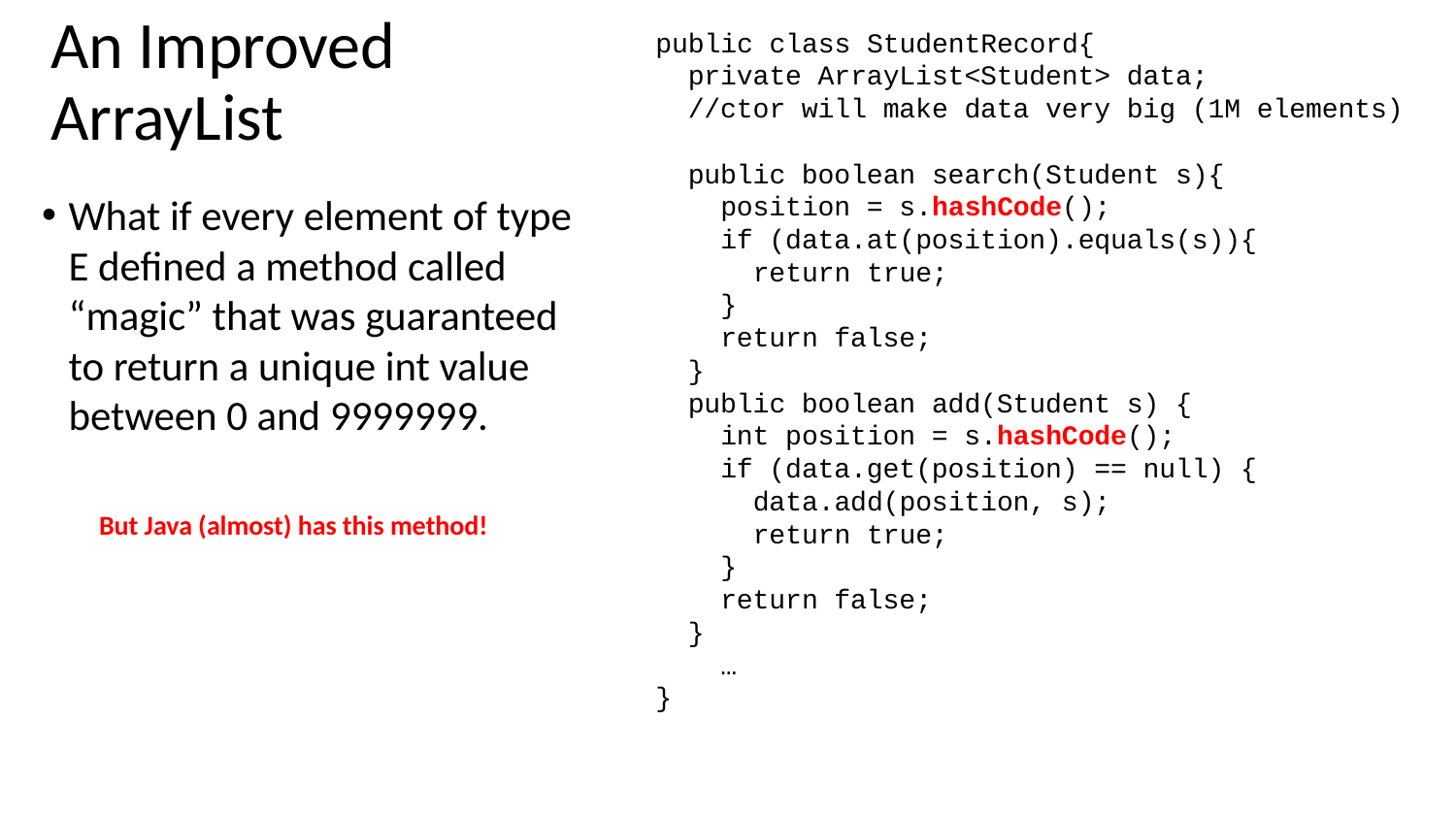

# An Improved ArrayList
public class StudentRecord{
  private ArrayList<Student> data;
  //ctor will make data very big (1M elements)

  public boolean search(Student s){
    position = s.hashCode();
    if (data.at(position).equals(s)){
      return true;
    }
    return false;
  }
  public boolean add(Student s) {
    int position = s.hashCode();
    if (data.get(position) == null) {
      data.add(position, s);
      return true;
    }
    return false;
  }
    …
}
What if every element of type E defined a method called “magic” that was guaranteed to return a unique int value between 0 and 9999999.
But Java (almost) has this method!